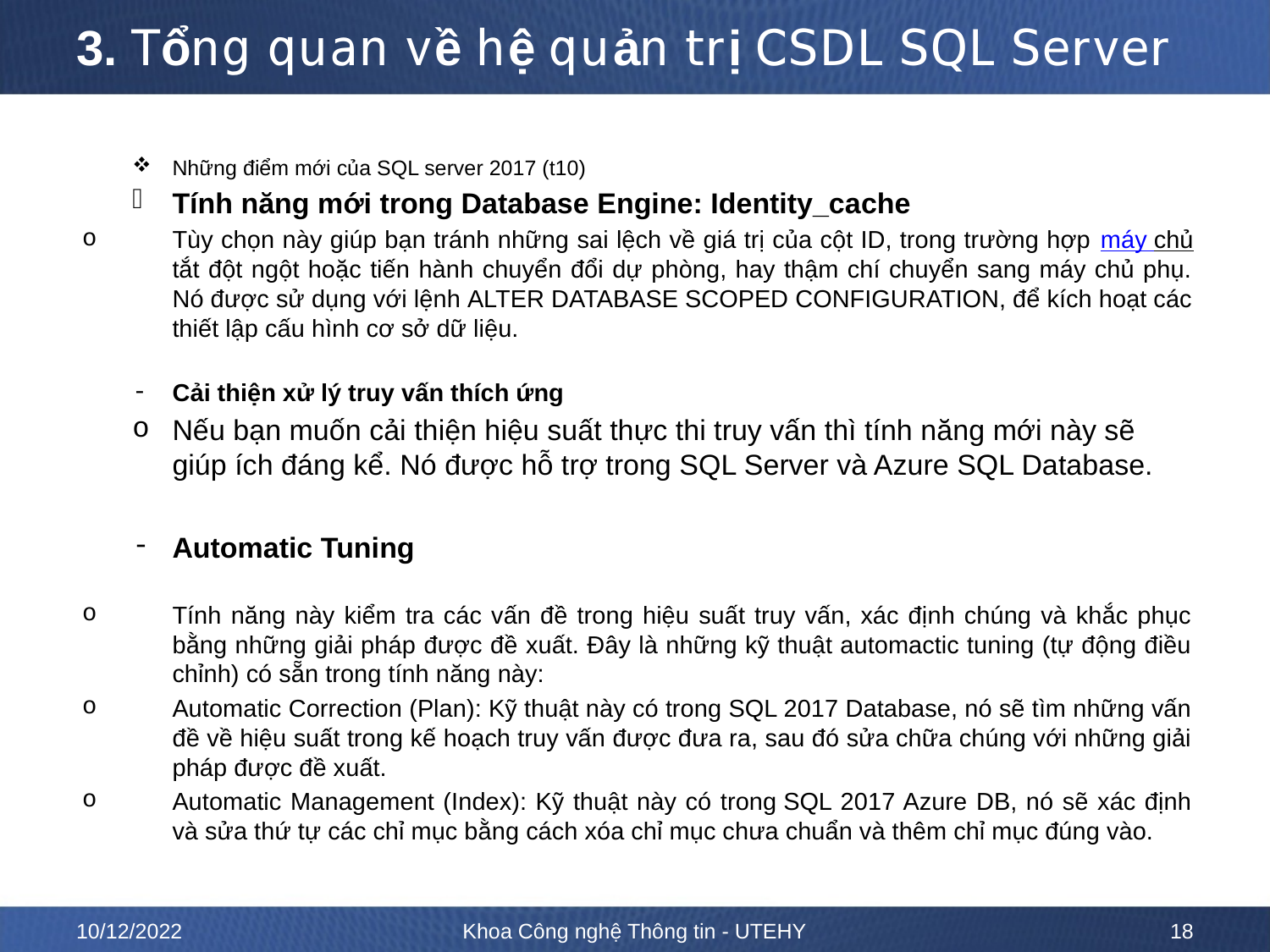

# 3. Tổng quan về hệ quản trị CSDL SQL Server
Những điểm mới của SQL server 2017 (t10)
Tính năng mới trong Database Engine: Identity_cache
Tùy chọn này giúp bạn tránh những sai lệch về giá trị của cột ID, trong trường hợp máy chủ tắt đột ngột hoặc tiến hành chuyển đổi dự phòng, hay thậm chí chuyển sang máy chủ phụ. Nó được sử dụng với lệnh ALTER DATABASE SCOPED CONFIGURATION, để kích hoạt các thiết lập cấu hình cơ sở dữ liệu.

Cải thiện xử lý truy vấn thích ứng
Nếu bạn muốn cải thiện hiệu suất thực thi truy vấn thì tính năng mới này sẽ giúp ích đáng kể. Nó được hỗ trợ trong SQL Server và Azure SQL Database.

Automatic Tuning

Tính năng này kiểm tra các vấn đề trong hiệu suất truy vấn, xác định chúng và khắc phục bằng những giải pháp được đề xuất. Đây là những kỹ thuật automactic tuning (tự động điều chỉnh) có sẵn trong tính năng này:
Automatic Correction (Plan): Kỹ thuật này có trong SQL 2017 Database, nó sẽ tìm những vấn đề về hiệu suất trong kế hoạch truy vấn được đưa ra, sau đó sửa chữa chúng với những giải pháp được đề xuất.
Automatic Management (Index): Kỹ thuật này có trong SQL 2017 Azure DB, nó sẽ xác định và sửa thứ tự các chỉ mục bằng cách xóa chỉ mục chưa chuẩn và thêm chỉ mục đúng vào.

10/12/2022
Khoa Công nghệ Thông tin - UTEHY
18